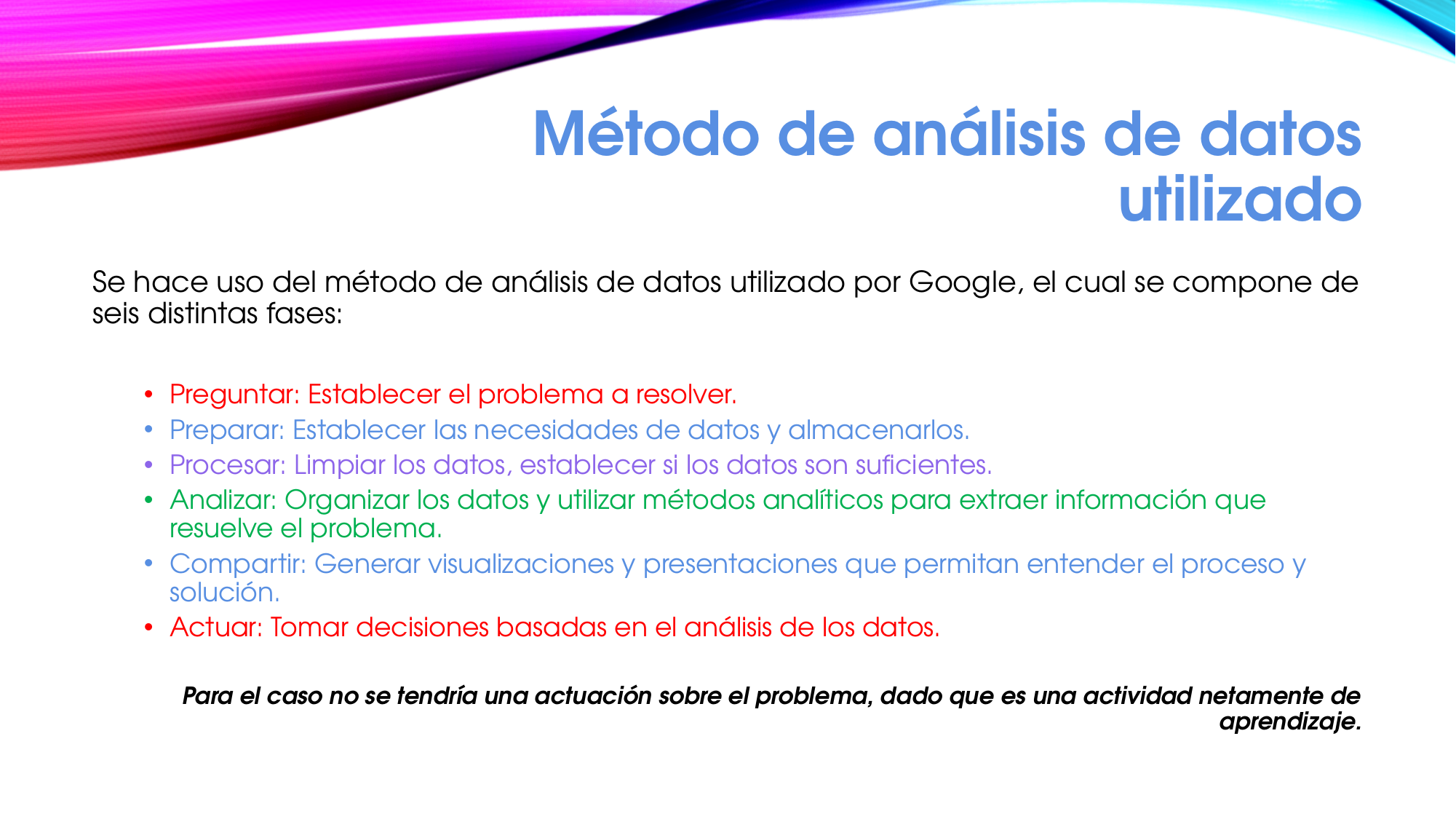

# Método de análisis de datos utilizado
Se hace uso del método de análisis de datos utilizado por Google, el cual se compone de seis distintas fases:

Preguntar: Establecer el problema a resolver.
Preparar: Establecer las necesidades de datos y almacenarlos.
Procesar: Limpiar los datos, establecer si los datos son suficientes.
Analizar: Organizar los datos y utilizar métodos analíticos para extraer información que resuelve el problema.
Compartir: Generar visualizaciones y presentaciones que permitan entender el proceso y solución.
Actuar: Tomar decisiones basadas en el análisis de los datos.

Para el caso no se tendría una actuación sobre el problema, dado que es una actividad netamente de aprendizaje.